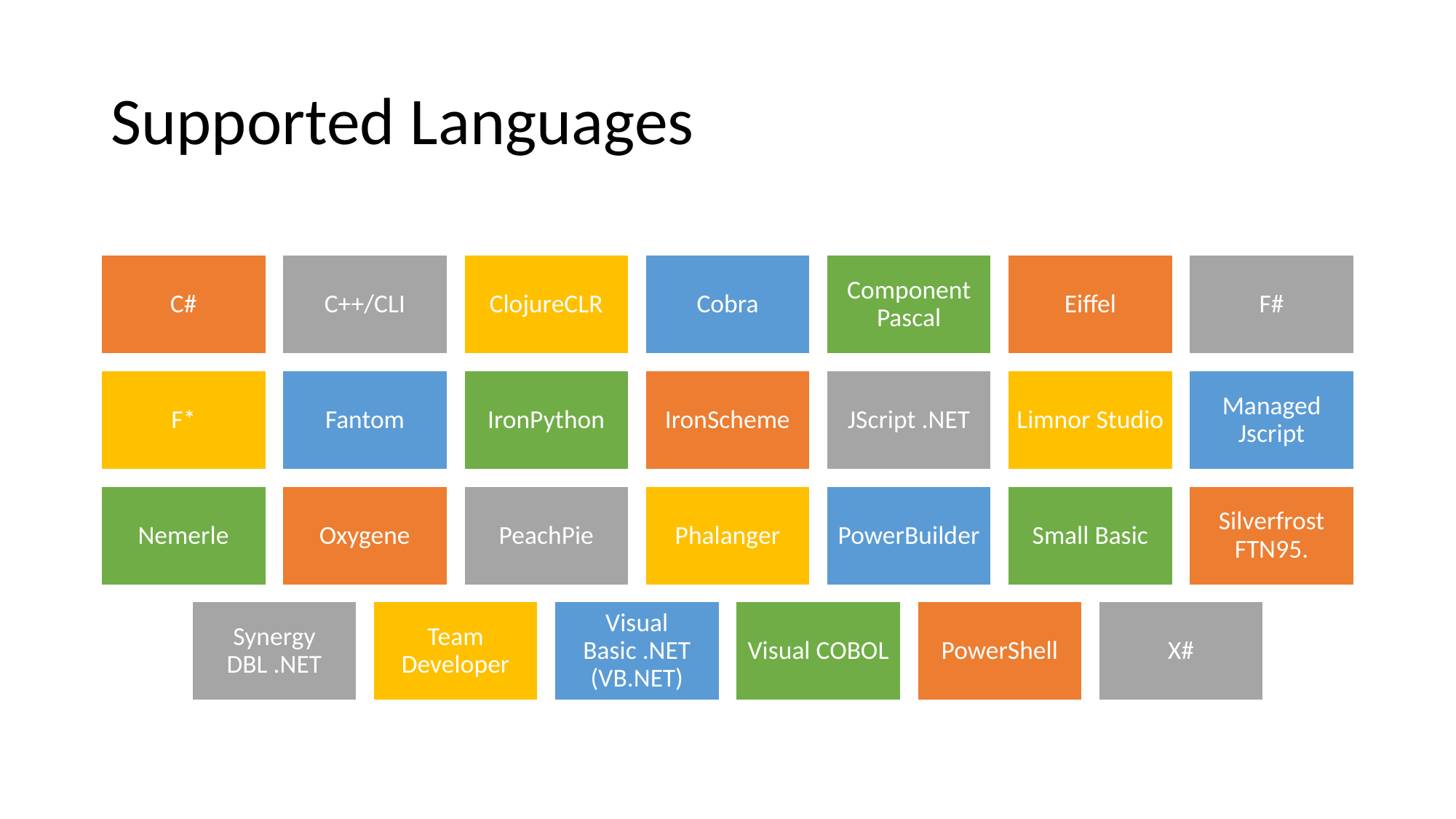

# Supported Languages
C#
C++/CLI
ClojureCLR
Cobra
Component Pascal
Eiffel
F#
F*
Fantom
IronPython
IronScheme
JScript .NET
Limnor Studio
Managed Jscript
Nemerle
Oxygene
PeachPie
Phalanger
PowerBuilder
Small Basic
Silverfrost FTN95.
Synergy DBL .NET
Team Developer
Visual Basic .NET (VB.NET)
Visual COBOL
PowerShell
X#